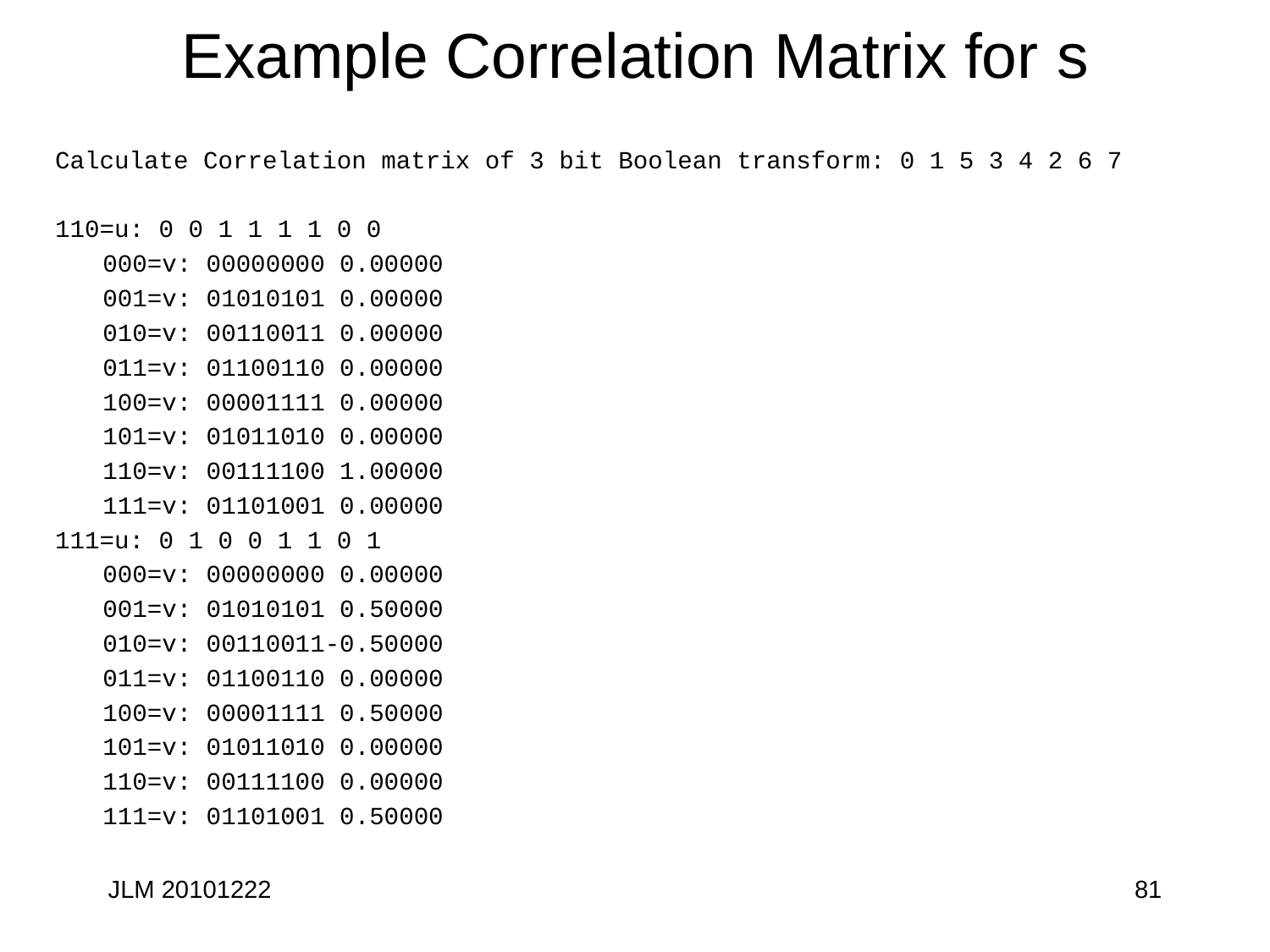

# Example Correlation Matrix for s
Calculate Correlation matrix of 3 bit Boolean transform: 0 1 5 3 4 2 6 7

110=u: 0 0 1 1 1 1 0 0
	000=v: 00000000 0.00000
	001=v: 01010101 0.00000
	010=v: 00110011 0.00000
	011=v: 01100110 0.00000
	100=v: 00001111 0.00000
	101=v: 01011010 0.00000
	110=v: 00111100 1.00000
	111=v: 01101001 0.00000
111=u: 0 1 0 0 1 1 0 1
	000=v: 00000000 0.00000
	001=v: 01010101 0.50000
	010=v: 00110011-0.50000
	011=v: 01100110 0.00000
	100=v: 00001111 0.50000
	101=v: 01011010 0.00000
	110=v: 00111100 0.00000
	111=v: 01101001 0.50000
JLM 20101222
81